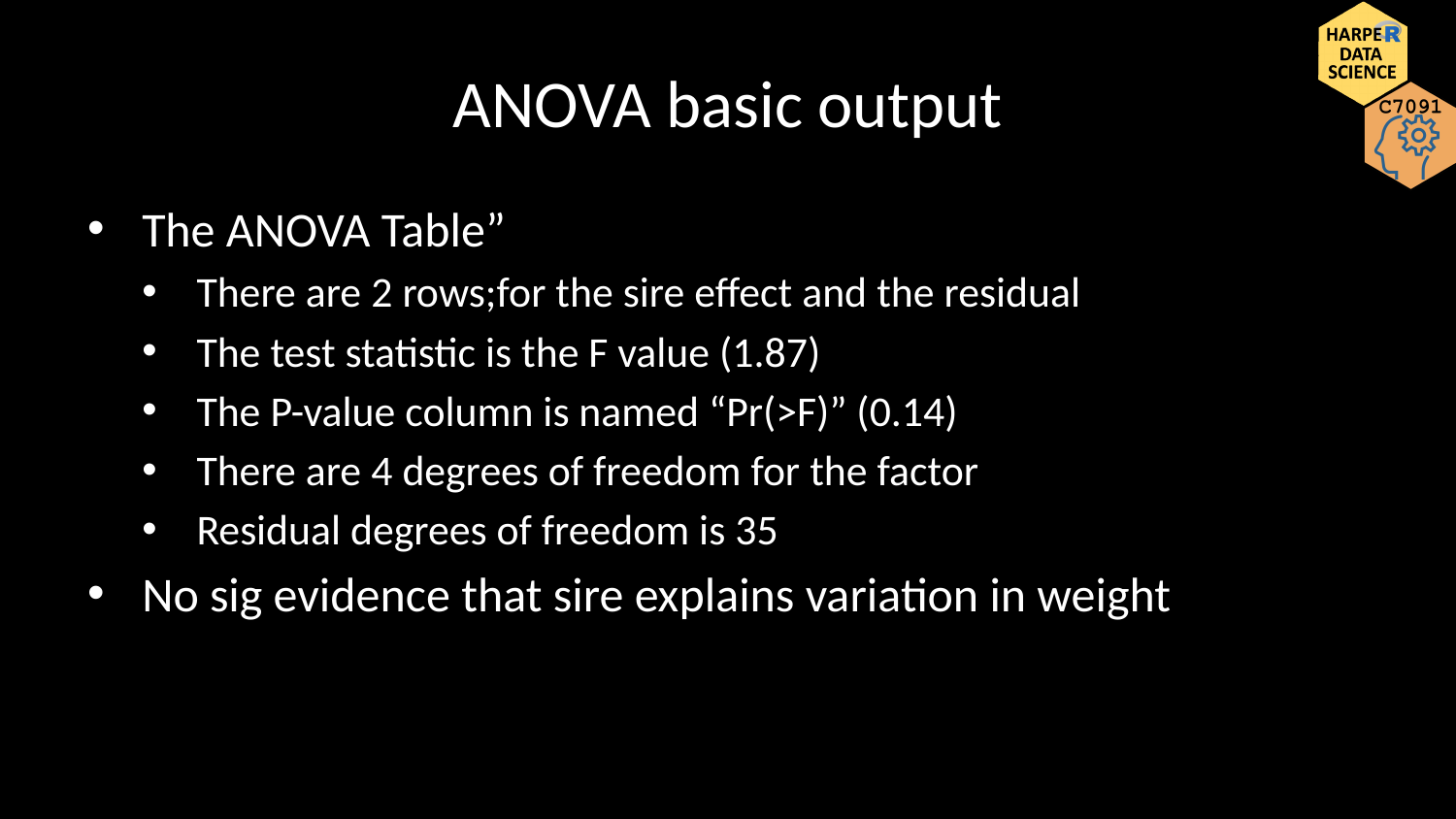

# ANOVA basic output
The ANOVA Table”
There are 2 rows;for the sire effect and the residual
The test statistic is the F value (1.87)
The P-value column is named “Pr(>F)” (0.14)
There are 4 degrees of freedom for the factor
Residual degrees of freedom is 35
No sig evidence that sire explains variation in weight